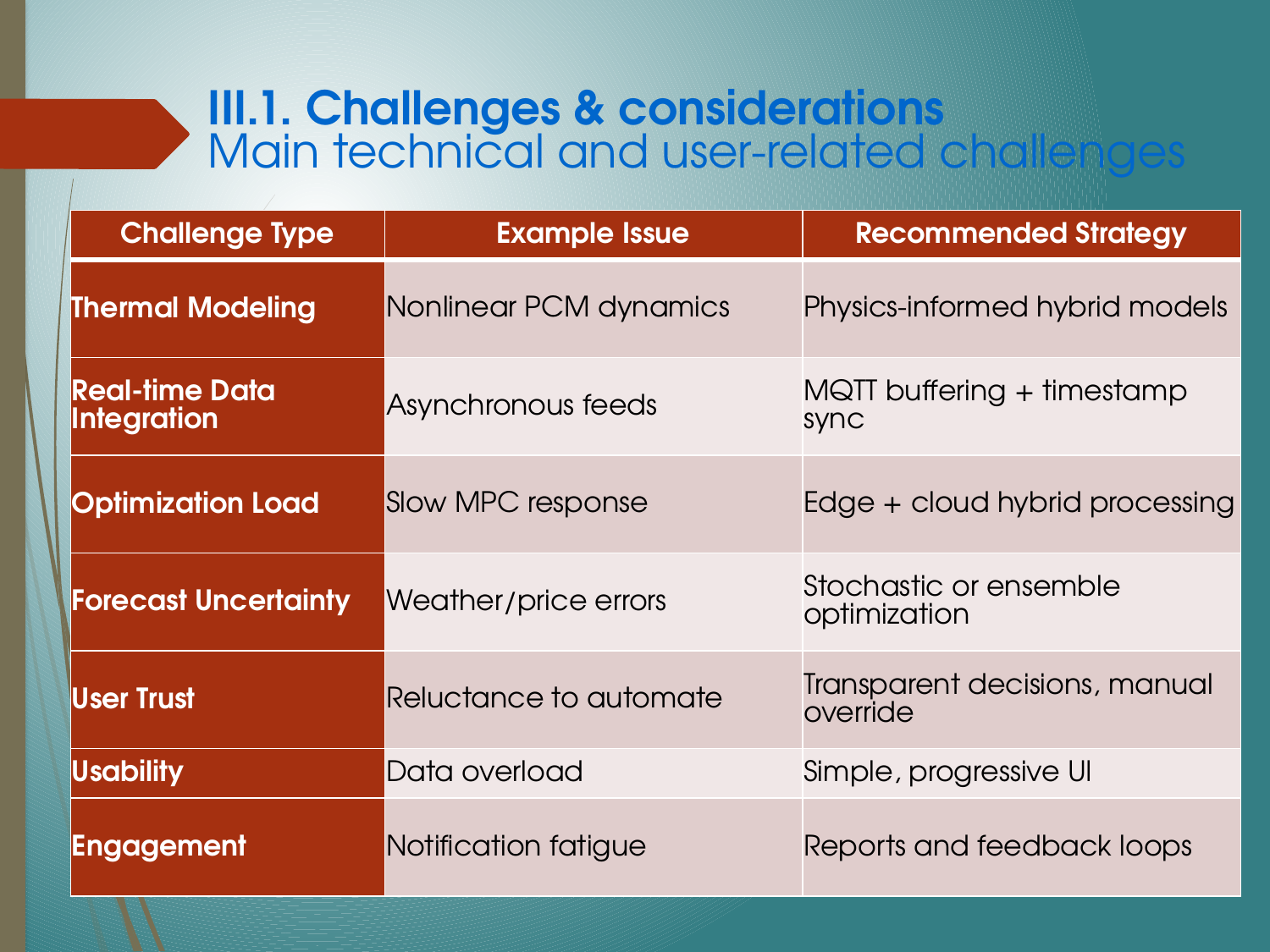

III.1. Challenges & considerations
Main technical and user-related challenges
| Challenge Type | Example Issue | Recommended Strategy |
| --- | --- | --- |
| Thermal Modeling | Nonlinear PCM dynamics | Physics-informed hybrid models |
| Real-time Data Integration | Asynchronous feeds | MQTT buffering + timestamp sync |
| Optimization Load | Slow MPC response | Edge + cloud hybrid processing |
| Forecast Uncertainty | Weather/price errors | Stochastic or ensemble optimization |
| User Trust | Reluctance to automate | Transparent decisions, manual override |
| Usability | Data overload | Simple, progressive UI |
| Engagement | Notification fatigue | Reports and feedback loops |